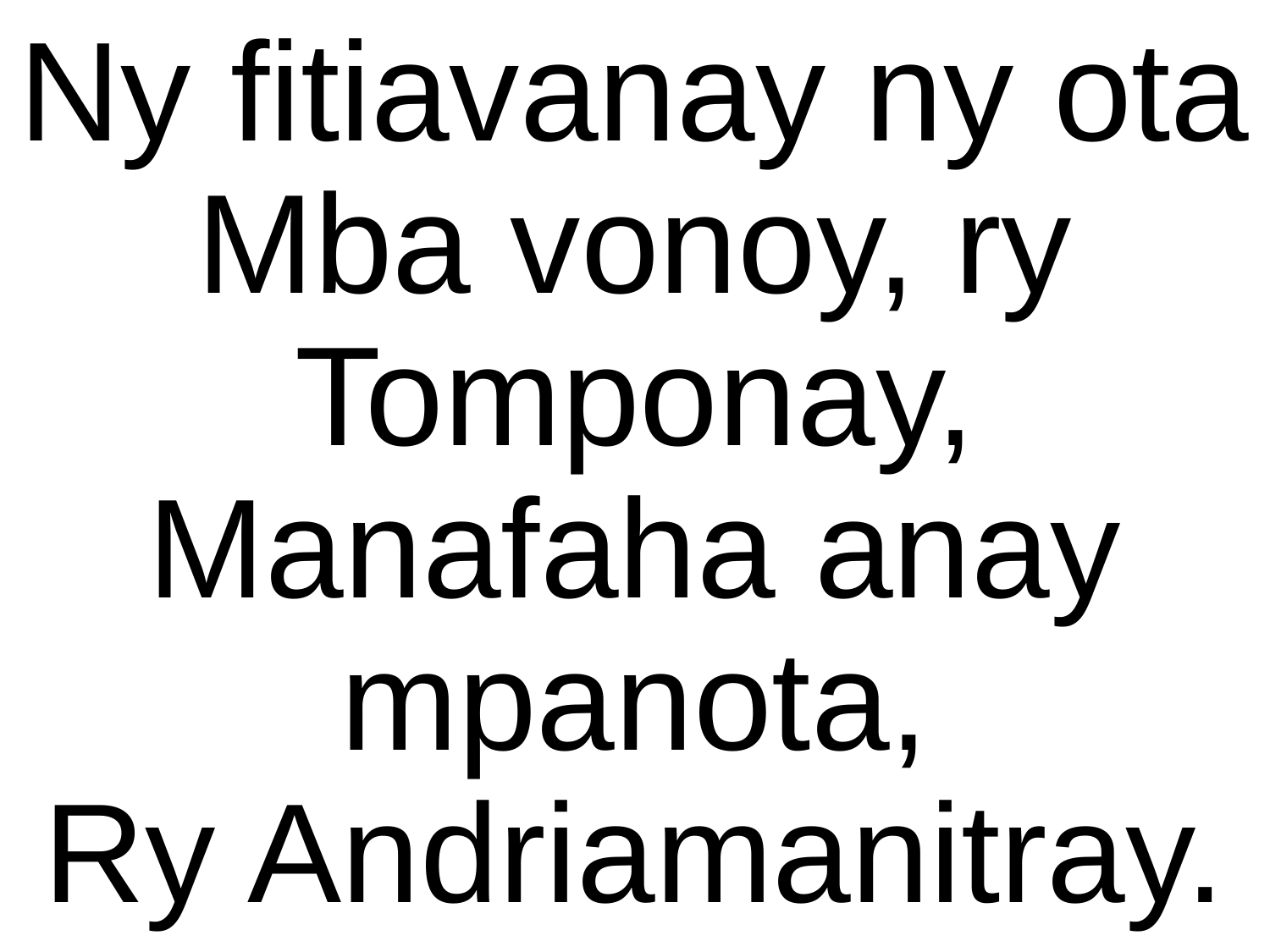

Ny fitiavanay ny ota
Mba vonoy, ry Tomponay,
Manafaha anay mpanota,
Ry Andriamanitray.